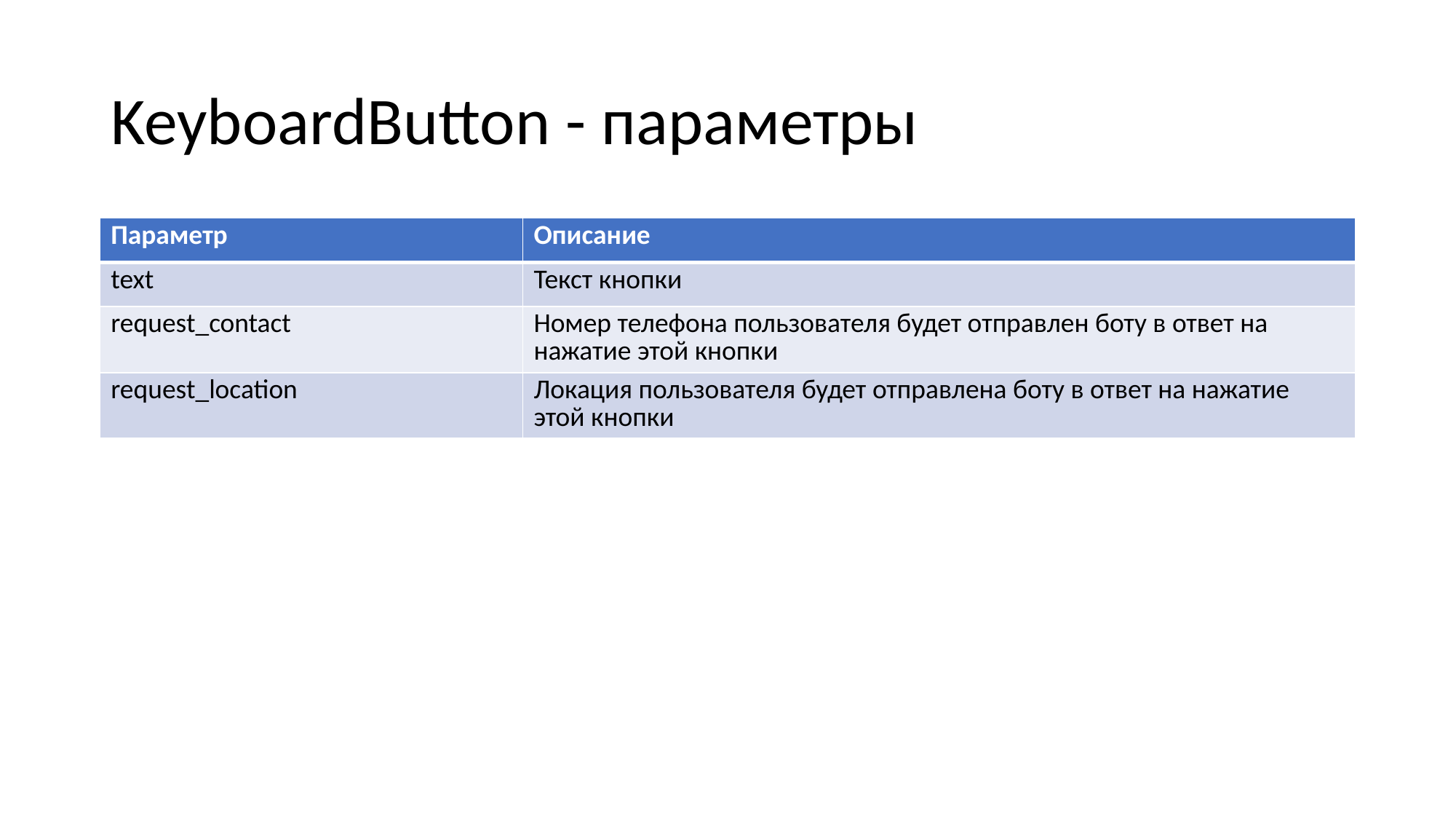

# KeyboardButton - параметры
| Параметр | Описание |
| --- | --- |
| text | Текст кнопки |
| request\_contact | Номер телефона пользователя будет отправлен боту в ответ на нажатие этой кнопки |
| request\_location | Локация пользователя будет отправлена боту в ответ на нажатие этой кнопки |